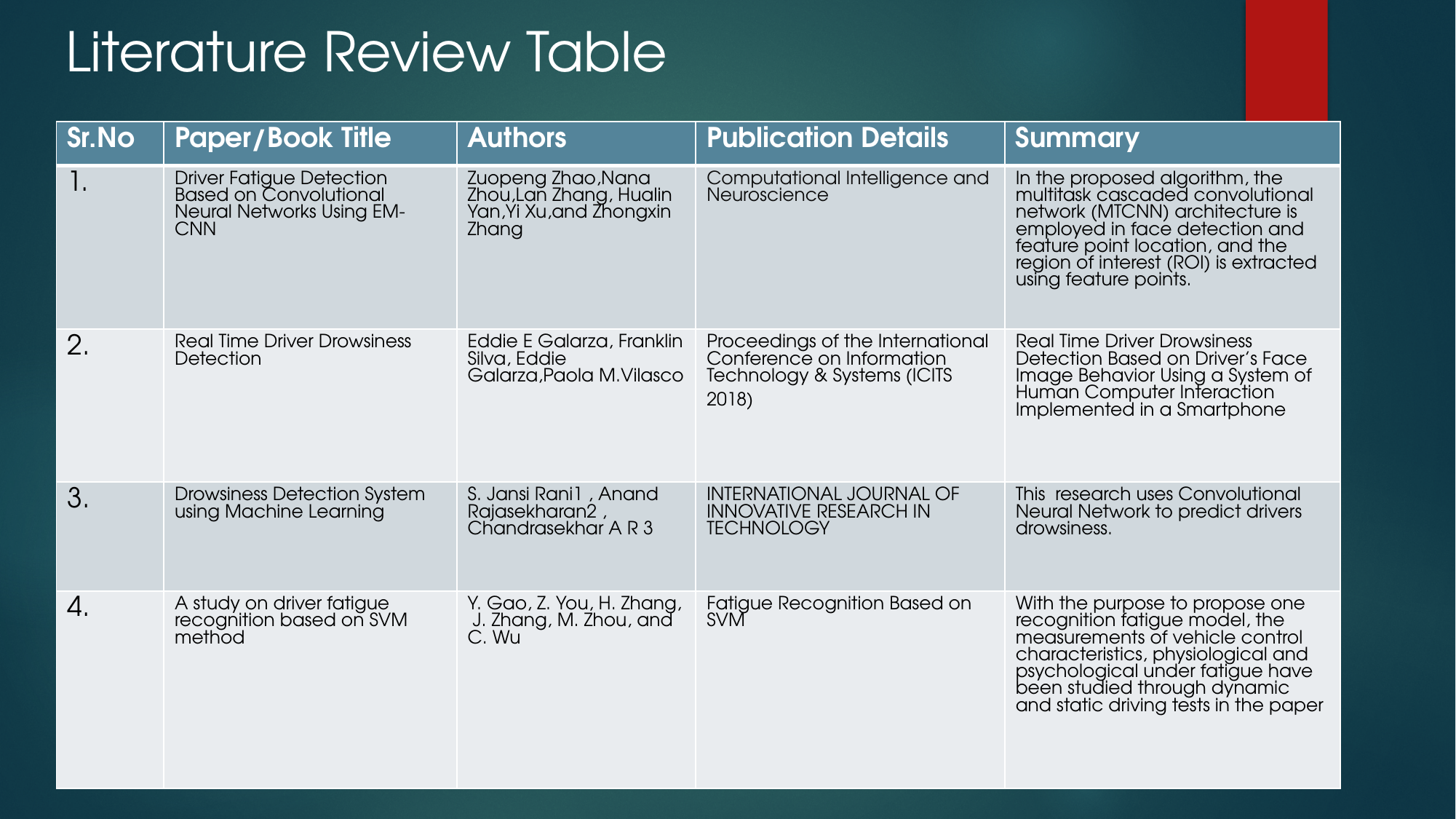

Literature Review Table
| Sr.No | Paper/Book Title | Authors | Publication Details | Summary |
| --- | --- | --- | --- | --- |
| 1. | Driver Fatigue Detection Based on Convolutional Neural Networks Using EM-CNN | Zuopeng Zhao,Nana Zhou,Lan Zhang, Hualin Yan,Yi Xu,and Zhongxin Zhang | Computational Intelligence and Neuroscience | In the proposed algorithm, the multitask cascaded convolutional network (MTCNN) architecture is employed in face detection and feature point location, and the region of interest (ROI) is extracted using feature points. |
| 2. | Real Time Driver Drowsiness Detection | Eddie E Galarza, Franklin Silva, Eddie Galarza,Paola M.Vilasco | Proceedings of the International Conference on Information Technology & Systems (ICITS 2018) | Real Time Driver Drowsiness Detection Based on Driver’s Face Image Behavior Using a System of Human Computer Interaction Implemented in a Smartphone |
| 3. | Drowsiness Detection System using Machine Learning | S. Jansi Rani1 , Anand Rajasekharan2 , Chandrasekhar A R 3 | INTERNATIONAL JOURNAL OF INNOVATIVE RESEARCH IN TECHNOLOGY | This research uses Convolutional Neural Network to predict drivers drowsiness. |
| 4. | A study on driver fatigue recognition based on SVM method | Y. Gao, Z. You, H. Zhang, J. Zhang, M. Zhou, and C. Wu | Fatigue Recognition Based on SVM | With the purpose to propose one recognition fatigue model, the measurements of vehicle control characteristics, physiological and psychological under fatigue have been studied through dynamic and static driving tests in the paper |